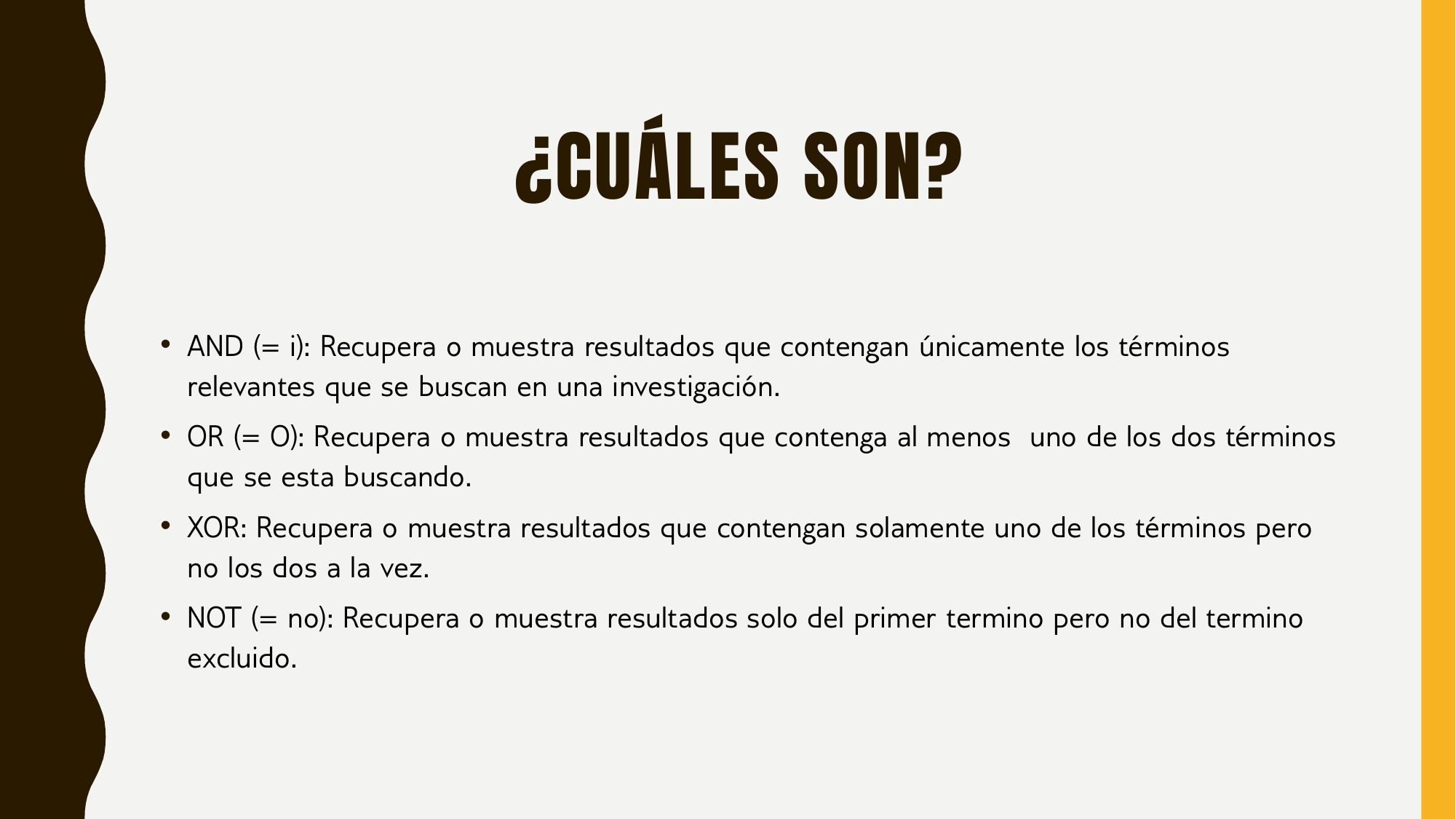

# ¿Cuáles son?
AND (= i): Recupera o muestra resultados que contengan únicamente los términos relevantes que se buscan en una investigación.
OR (= O): Recupera o muestra resultados que contenga al menos  uno de los dos términos que se esta buscando.
XOR: Recupera o muestra resultados que contengan solamente uno de los términos pero no los dos a la vez.
NOT (= no): Recupera o muestra resultados solo del primer termino pero no del termino excluido.